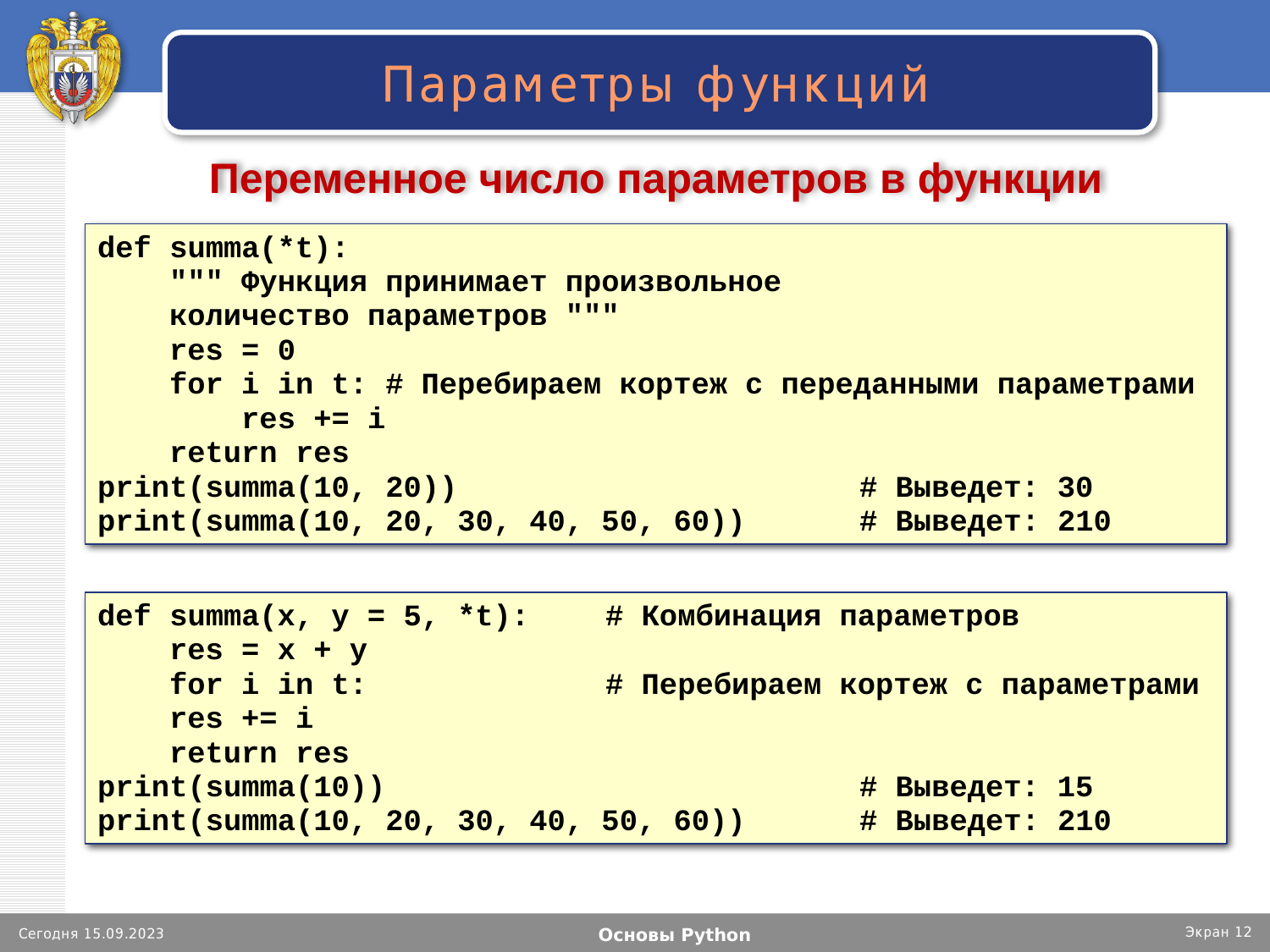

# Параметры функций
Переменное число параметров в функции
def summa(*t):
    """ Функция принимает произвольное
    количество параметров """
    res = 0
    for i in t: # Перебираем кортеж с переданными параметрами
        res += i
    return res
print(summa(10, 20))				# Выведет: 30
print(summa(10, 20, 30, 40, 50, 60))	# Выведет: 210
def summa(х, y = 5, *t):	# Комбинация параметров
    res = х + у
    for i in t:		# Перебираем кортеж с параметрами
    res += i
    return res
print(summa(10))				# Выведет: 15
print(summa(10, 20, 30, 40, 50, 60))	# Выведет: 210
Экран 12
Сегодня 15.09.2023